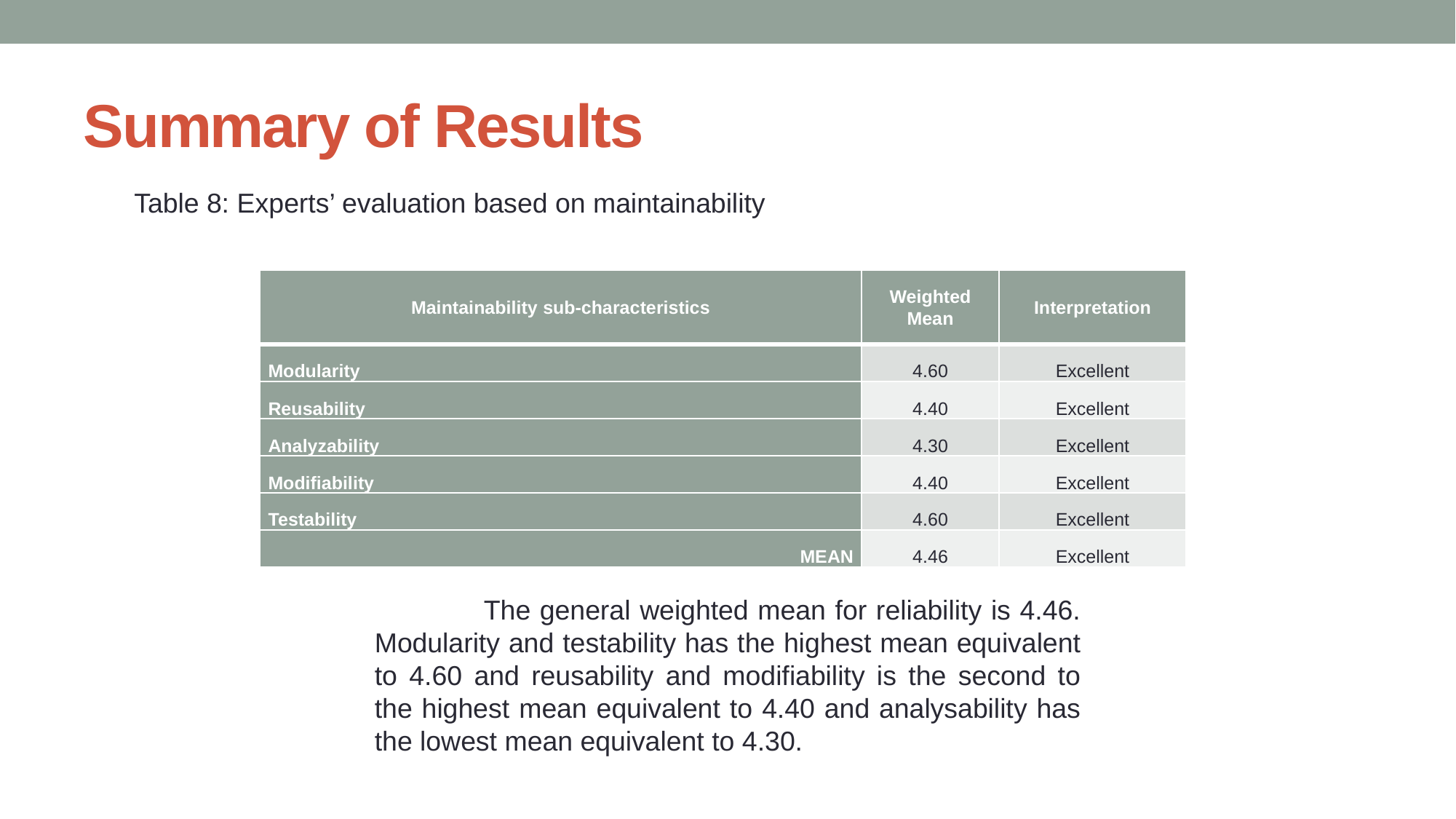

# Summary of Results
Table 8: Experts’ evaluation based on maintainability
| Maintainability sub-characteristics | Weighted Mean | Interpretation |
| --- | --- | --- |
| Modularity | 4.60 | Excellent |
| Reusability | 4.40 | Excellent |
| Analyzability | 4.30 | Excellent |
| Modifiability | 4.40 | Excellent |
| Testability | 4.60 | Excellent |
| MEAN | 4.46 | Excellent |
	The general weighted mean for reliability is 4.46. Modularity and testability has the highest mean equivalent to 4.60 and reusability and modifiability is the second to the highest mean equivalent to 4.40 and analysability has the lowest mean equivalent to 4.30.